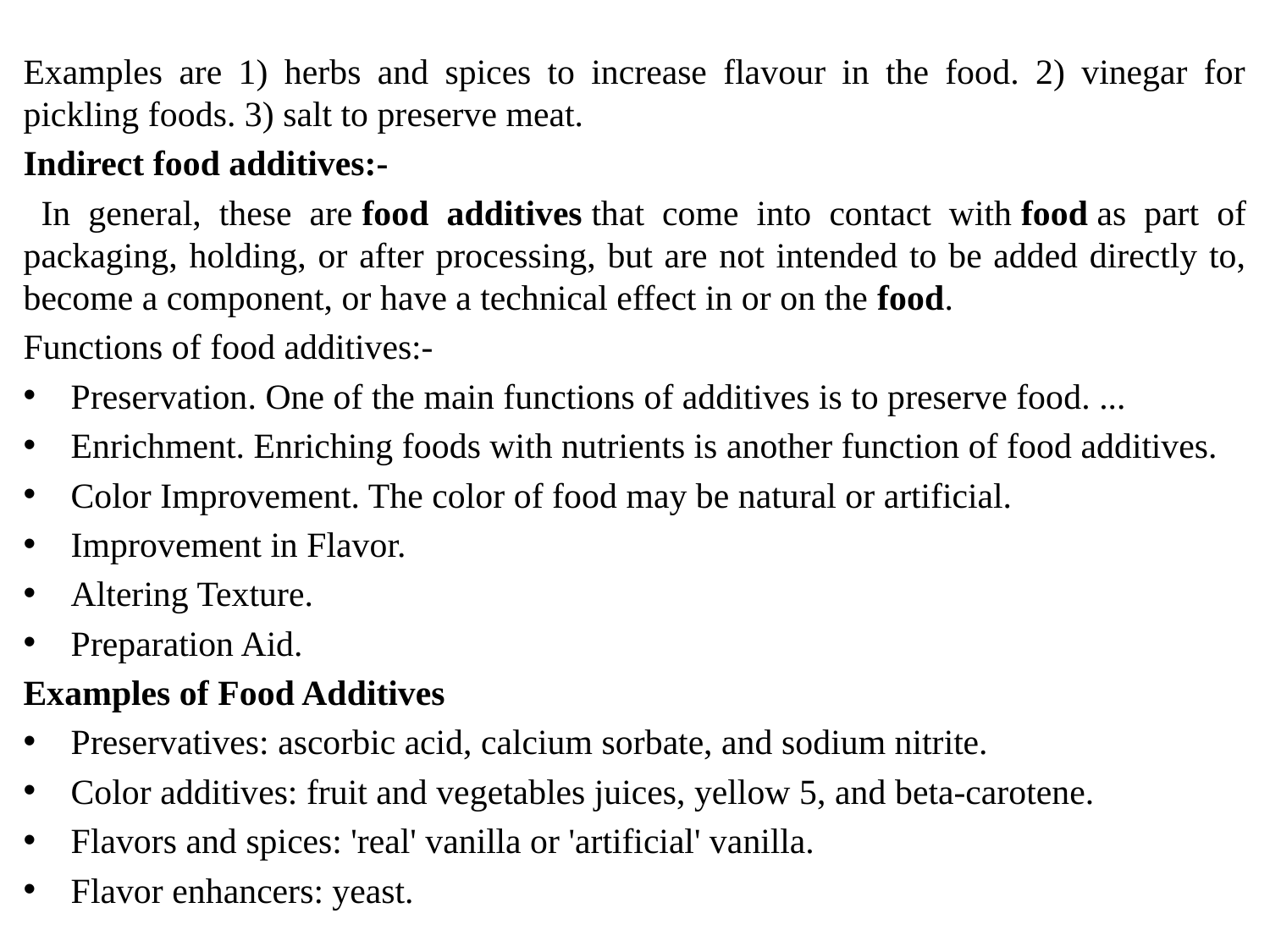

#
Examples are 1) herbs and spices to increase flavour in the food. 2) vinegar for pickling foods. 3) salt to preserve meat.
Indirect food additives:-
 In general, these are food additives that come into contact with food as part of packaging, holding, or after processing, but are not intended to be added directly to, become a component, or have a technical effect in or on the food.
Functions of food additives:-
Preservation. One of the main functions of additives is to preserve food. ...
Enrichment. Enriching foods with nutrients is another function of food additives.
Color Improvement. The color of food may be natural or artificial.
Improvement in Flavor.
Altering Texture.
Preparation Aid.
Examples of Food Additives
Preservatives: ascorbic acid, calcium sorbate, and sodium nitrite.
Color additives: fruit and vegetables juices, yellow 5, and beta-carotene.
Flavors and spices: 'real' vanilla or 'artificial' vanilla.
Flavor enhancers: yeast.